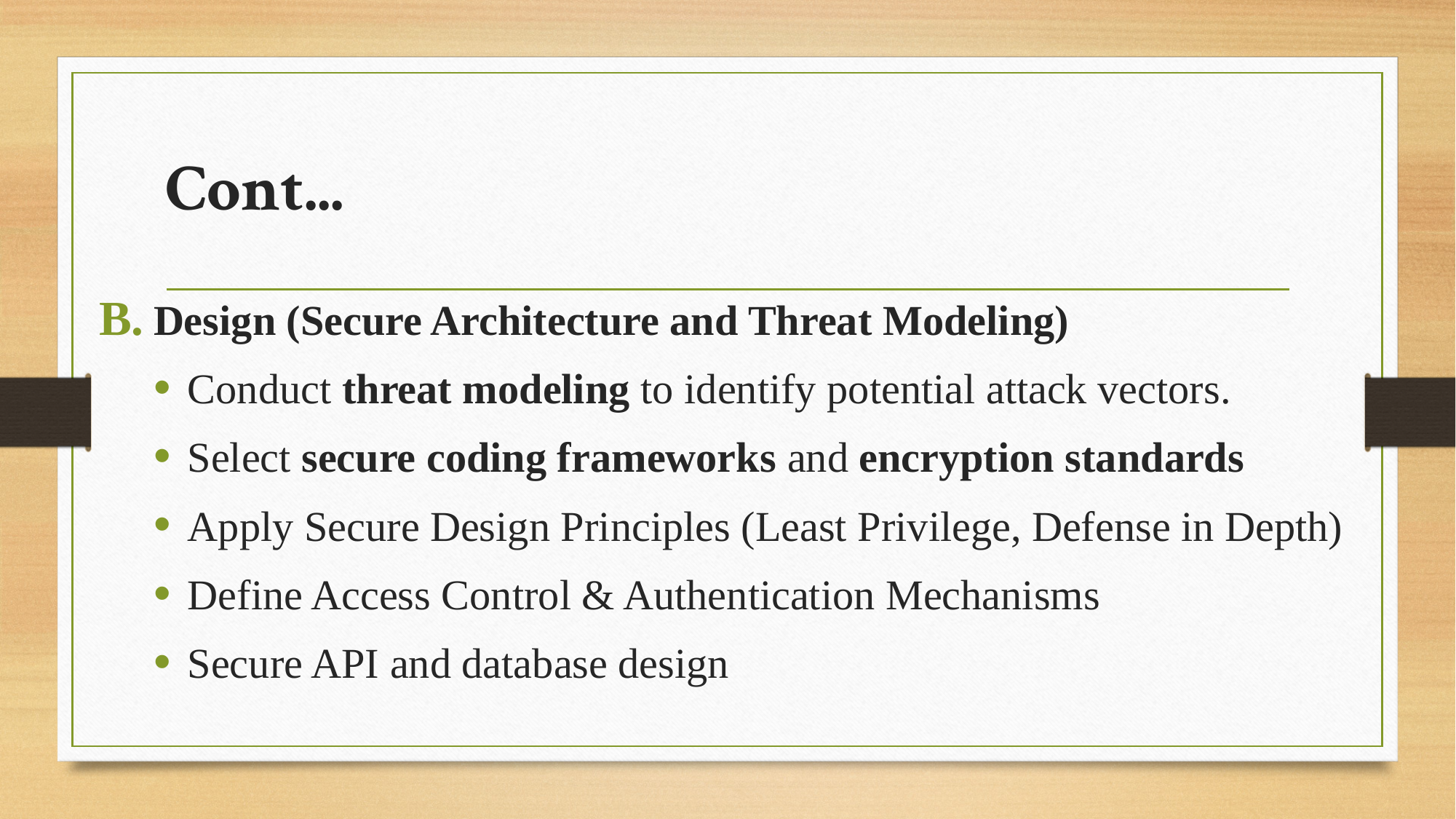

# Cont...
Design (Secure Architecture and Threat Modeling)
Conduct threat modeling to identify potential attack vectors.
Select secure coding frameworks and encryption standards
Apply Secure Design Principles (Least Privilege, Defense in Depth)
Define Access Control & Authentication Mechanisms
Secure API and database design